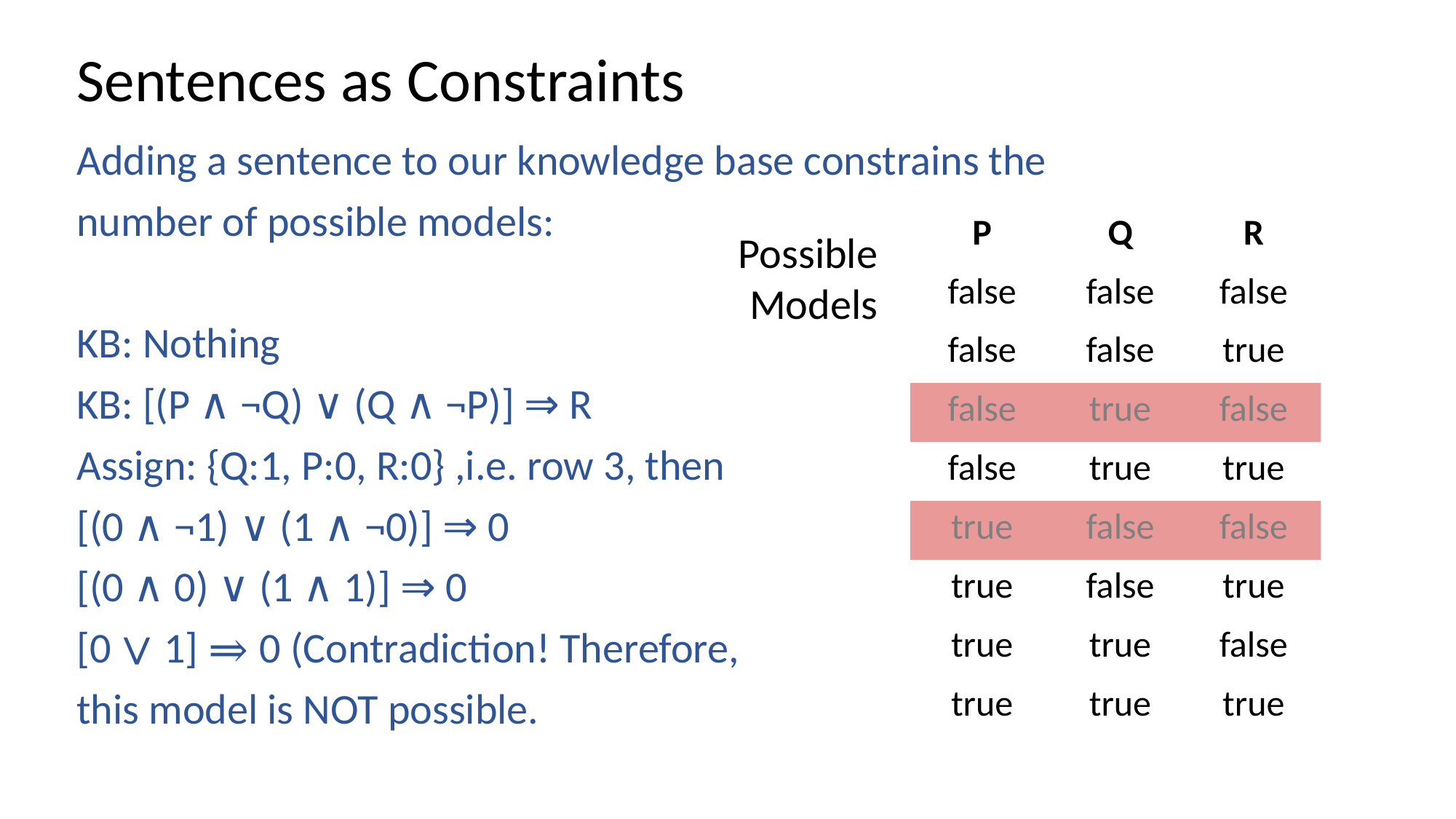

# Sentences as Constraints
Adding a sentence to our knowledge base constrains the
number of possible models:

KB: Nothing
KB: [(P ∧ ¬Q) ∨ (Q ∧ ¬P)] ⇒ R
Assign: {Q:1, P:0, R:0} ,i.e. row 3, then
[(0 ∧ ¬1) ∨ (1 ∧ ¬0)] ⇒ 0
[(0 ∧ 0) ∨ (1 ∧ 1)] ⇒ 0
[0 ∨ 1] ⇒ 0 (Contradiction! Therefore,
this model is NOT possible.

| P | Q | R |
| --- | --- | --- |
| false | false | false |
| false | false | true |
| false | true | false |
| false | true | true |
| true | false | false |
| true | false | true |
| true | true | false |
| true | true | true |
Possible
Models